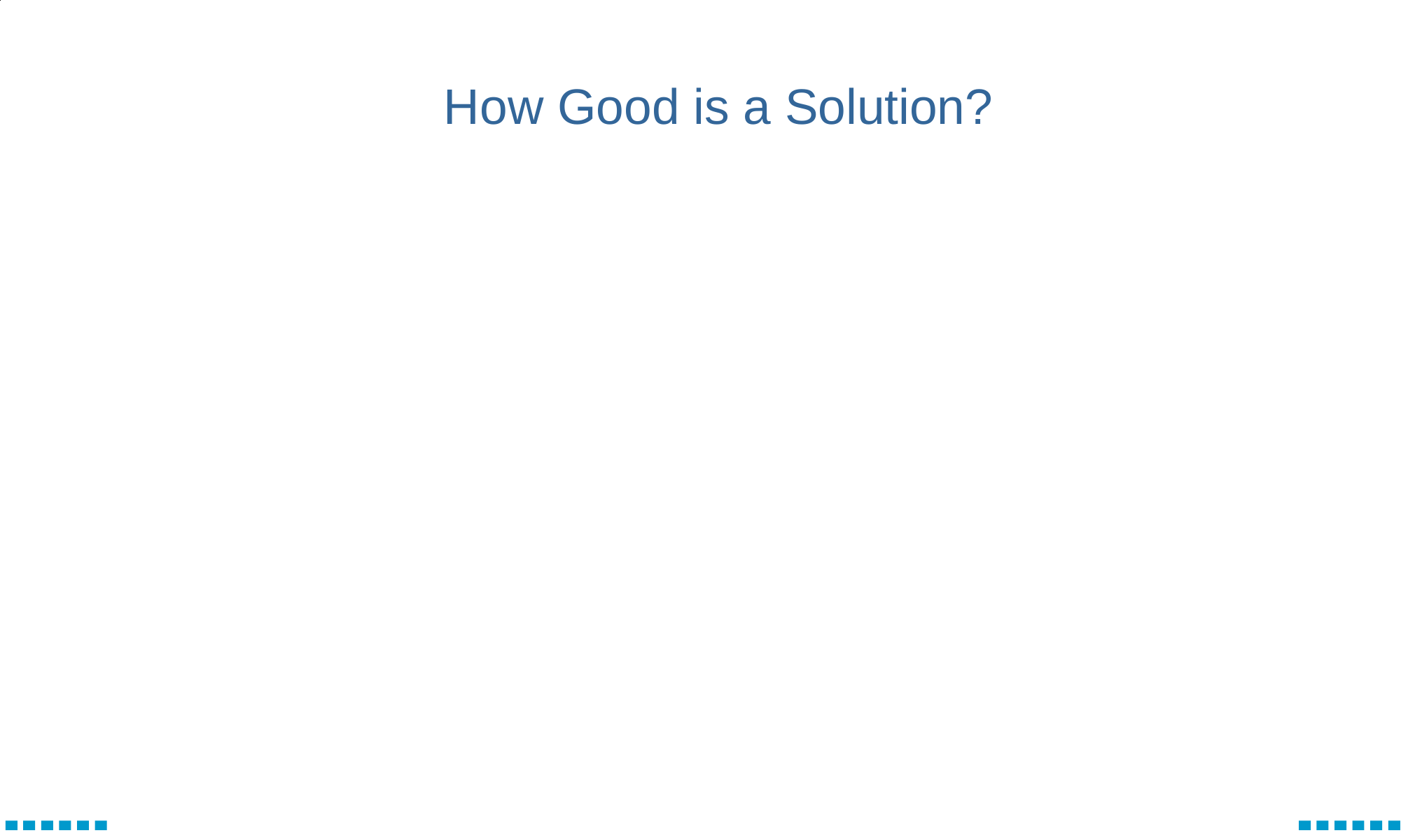

# How Good is a Solution?
Does our search method actually find a solution?
Is it a good solution?
Path Cost
Search Cost (Time and Memory)
Does it find the optimal solution?
But what is optimal?